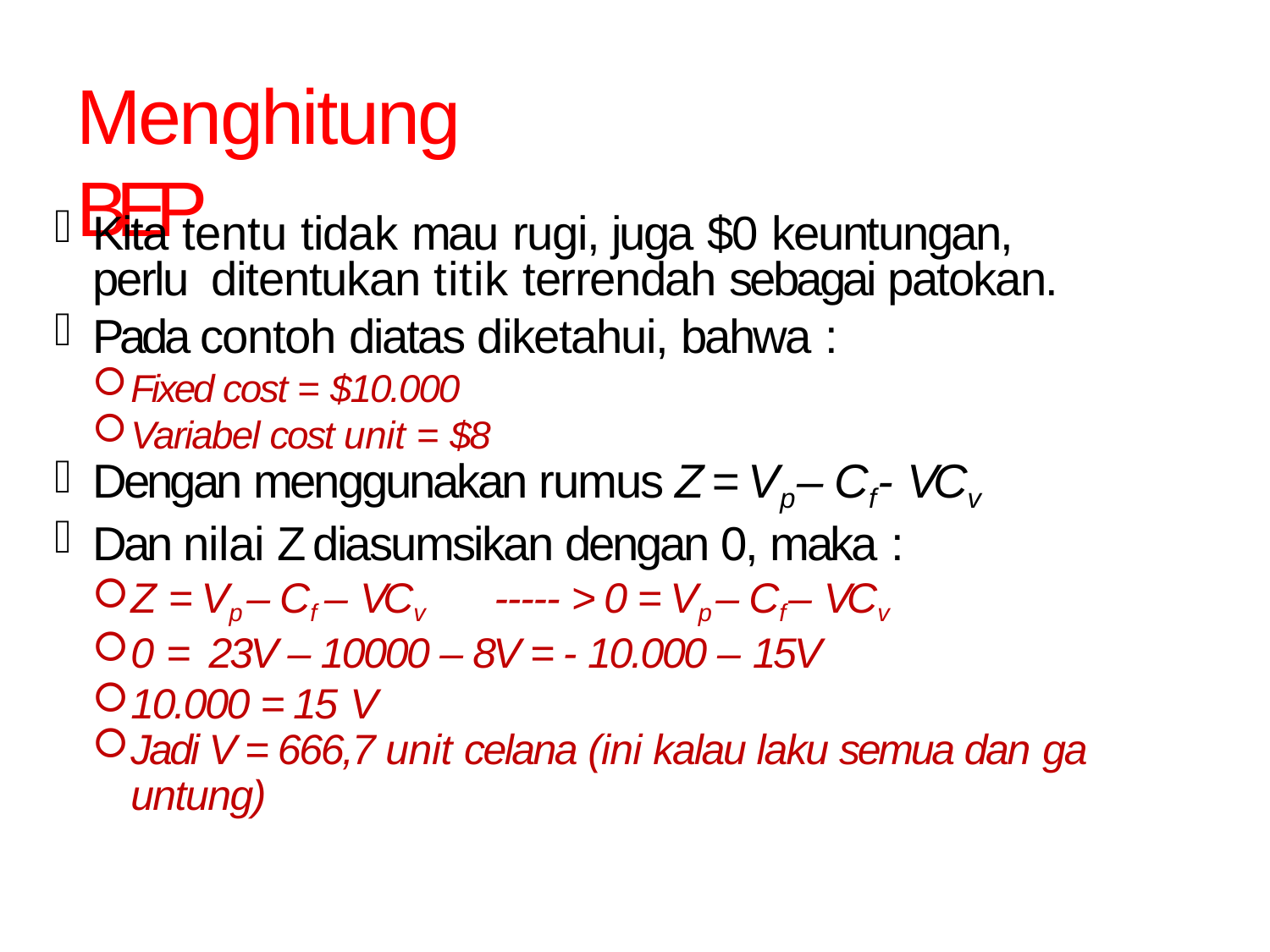

# Menghitung BEP
Kita tentu tidak mau rugi, juga $0 keuntungan, perlu  ditentukan titik terrendah sebagai patokan.
Pada contoh diatas diketahui, bahwa :
Fixed cost = $10.000
Variabel cost unit = $8
Dengan menggunakan rumus Z = Vp – Cf - VCv
Dan nilai Z diasumsikan dengan 0, maka :
Z  = Vp  – Cf  – VCv	----- > 0 = Vp  – Cf   – VCv
0 =	23V – 10000 – 8V = - 10.000 – 15V
10.000 = 15 V
Jadi V = 666,7 unit celana (ini kalau laku semua dan ga
untung)